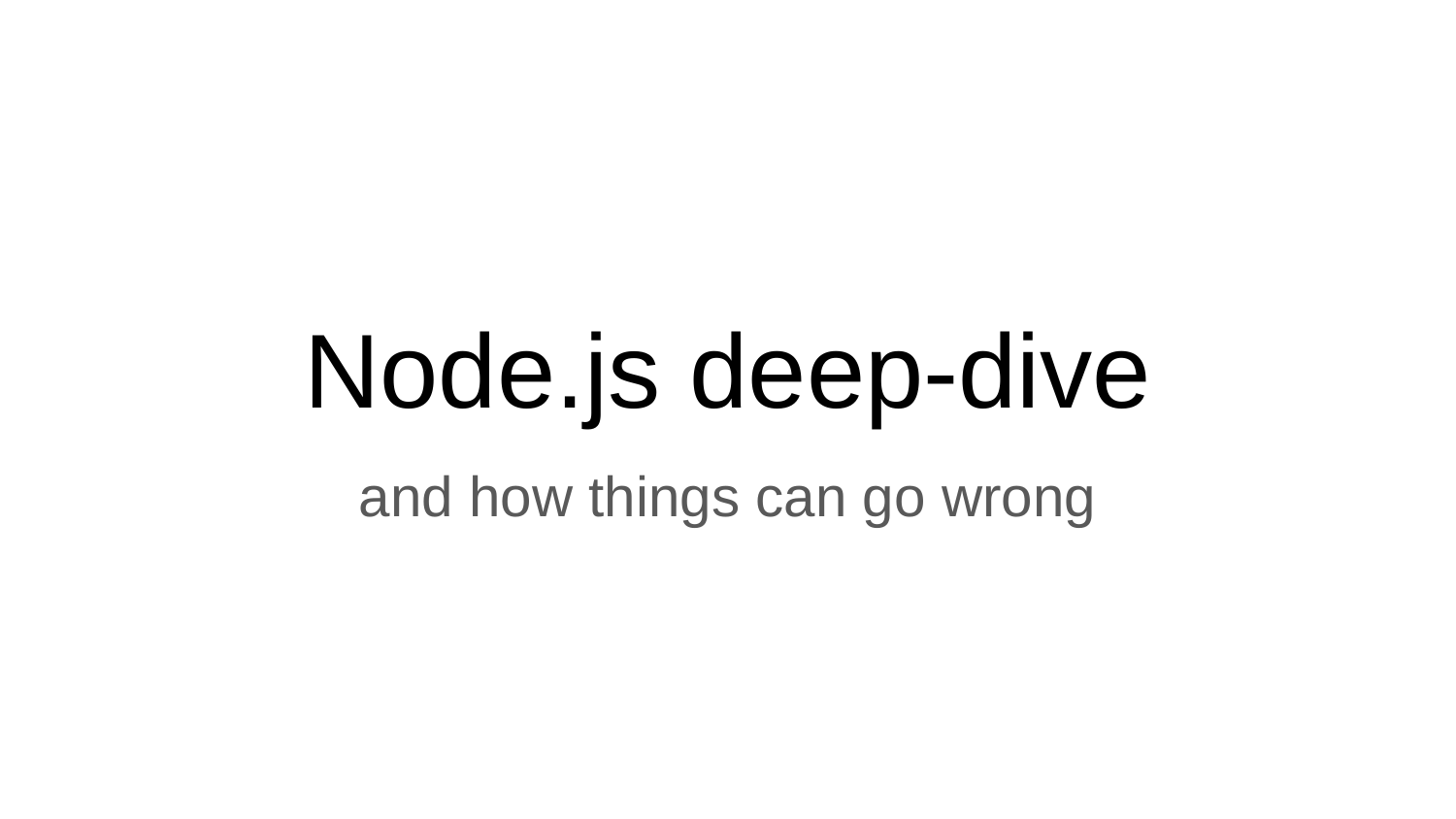

# Node.js deep-dive
and how things can go wrong